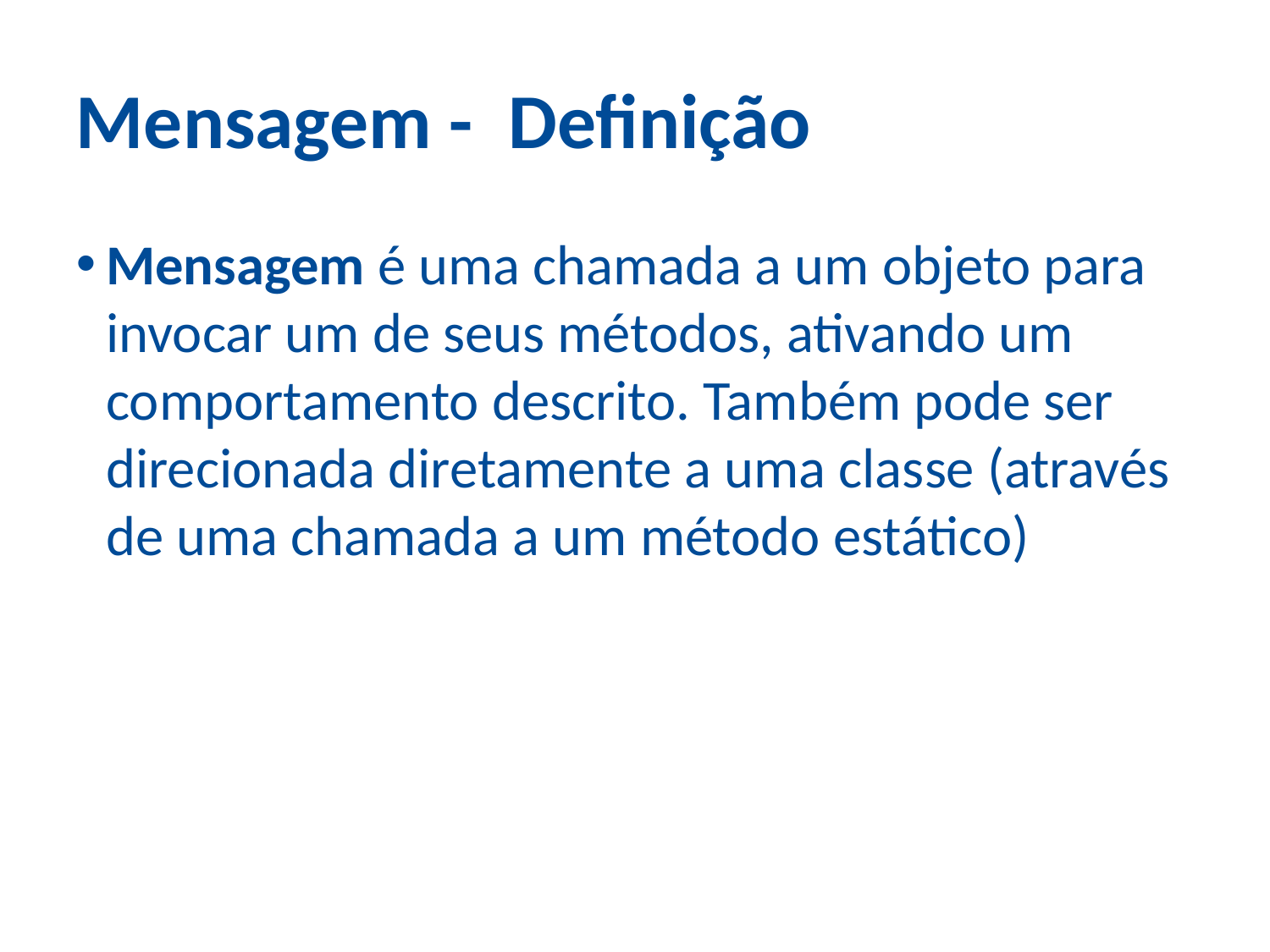

Mensagem -  Definição
Mensagem é uma chamada a um objeto para invocar um de seus métodos, ativando um comportamento descrito. Também pode ser direcionada diretamente a uma classe (através de uma chamada a um método estático)